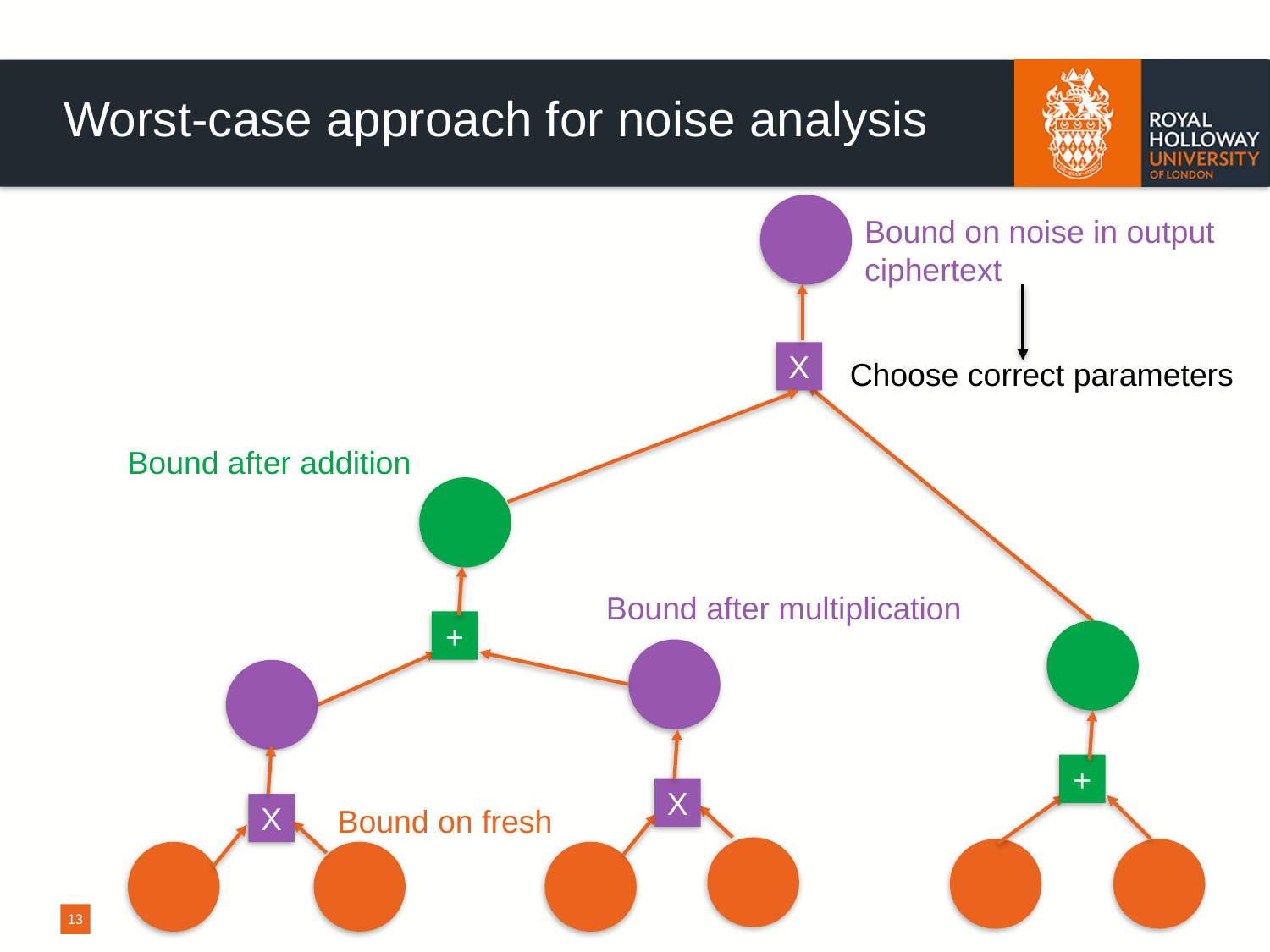

# Worst-case approach for noise analysis

Bound on noise in output ciphertext
X
Choose correct parameters
Bound after addition

Bound after multiplication
+

+
X
X
Bound on fresh

13